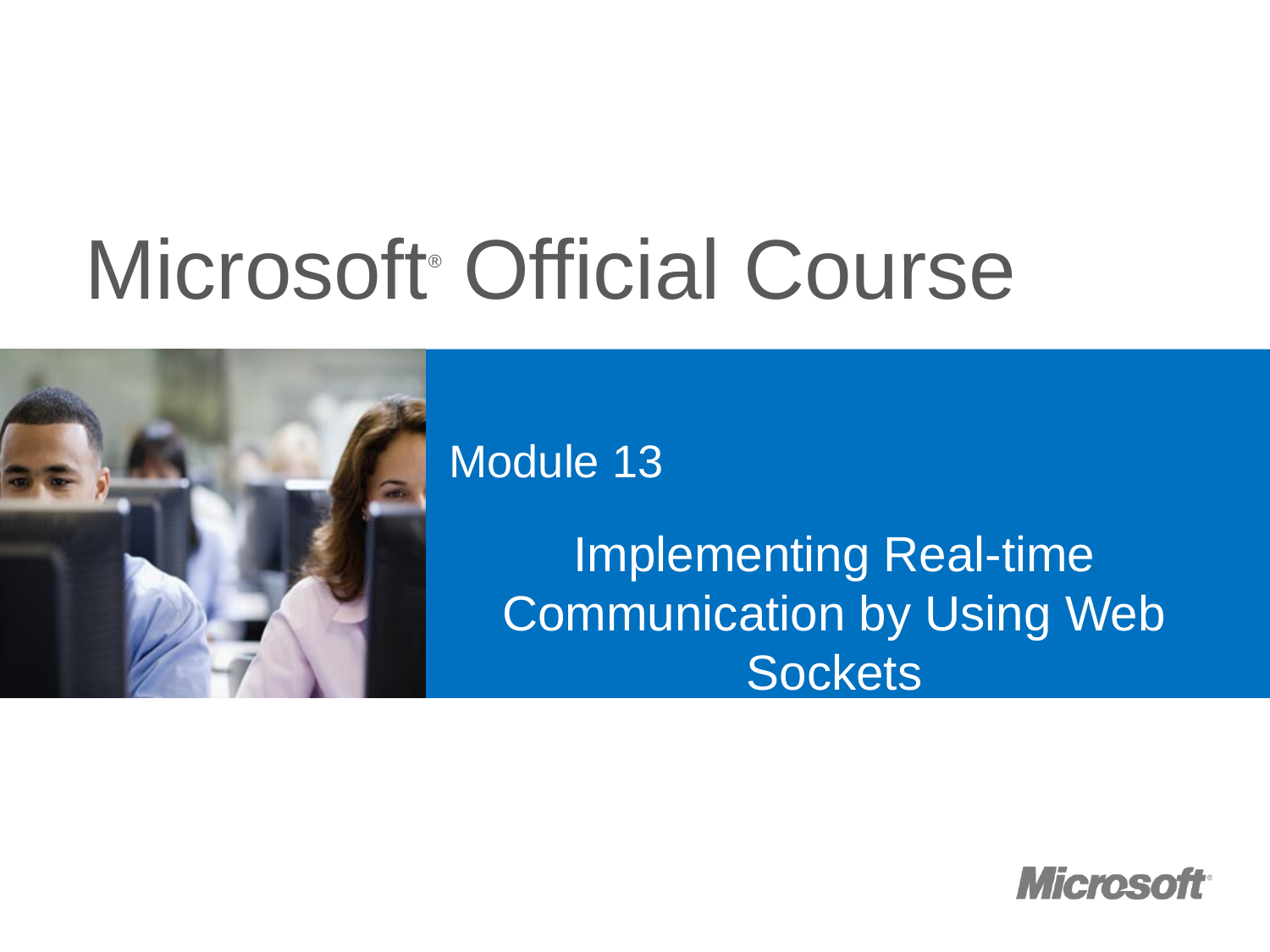

# Module 13
Implementing Real-time Communication by Using Web Sockets